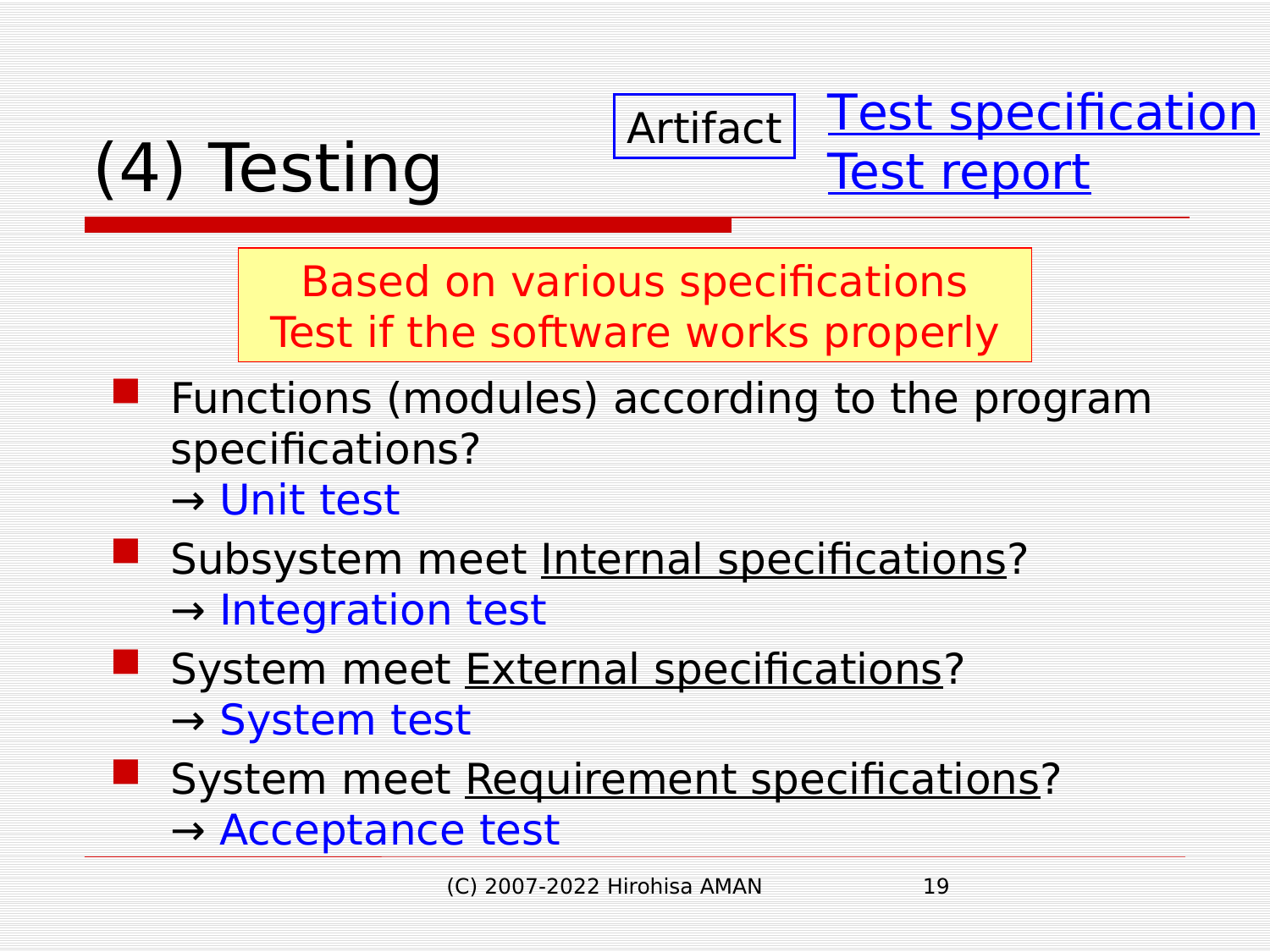

# (4) Testing
Test specification
Test report
Artifact

Functions (modules) according to the program specifications?
→ Unit test
Subsystem meet Internal specifications?
→ Integration test
System meet External specifications?
→ System test
System meet Requirement specifications?
→ Acceptance test
Based on various specifications
Test if the software works properly
(C) 2007-2022 Hirohisa AMAN
19